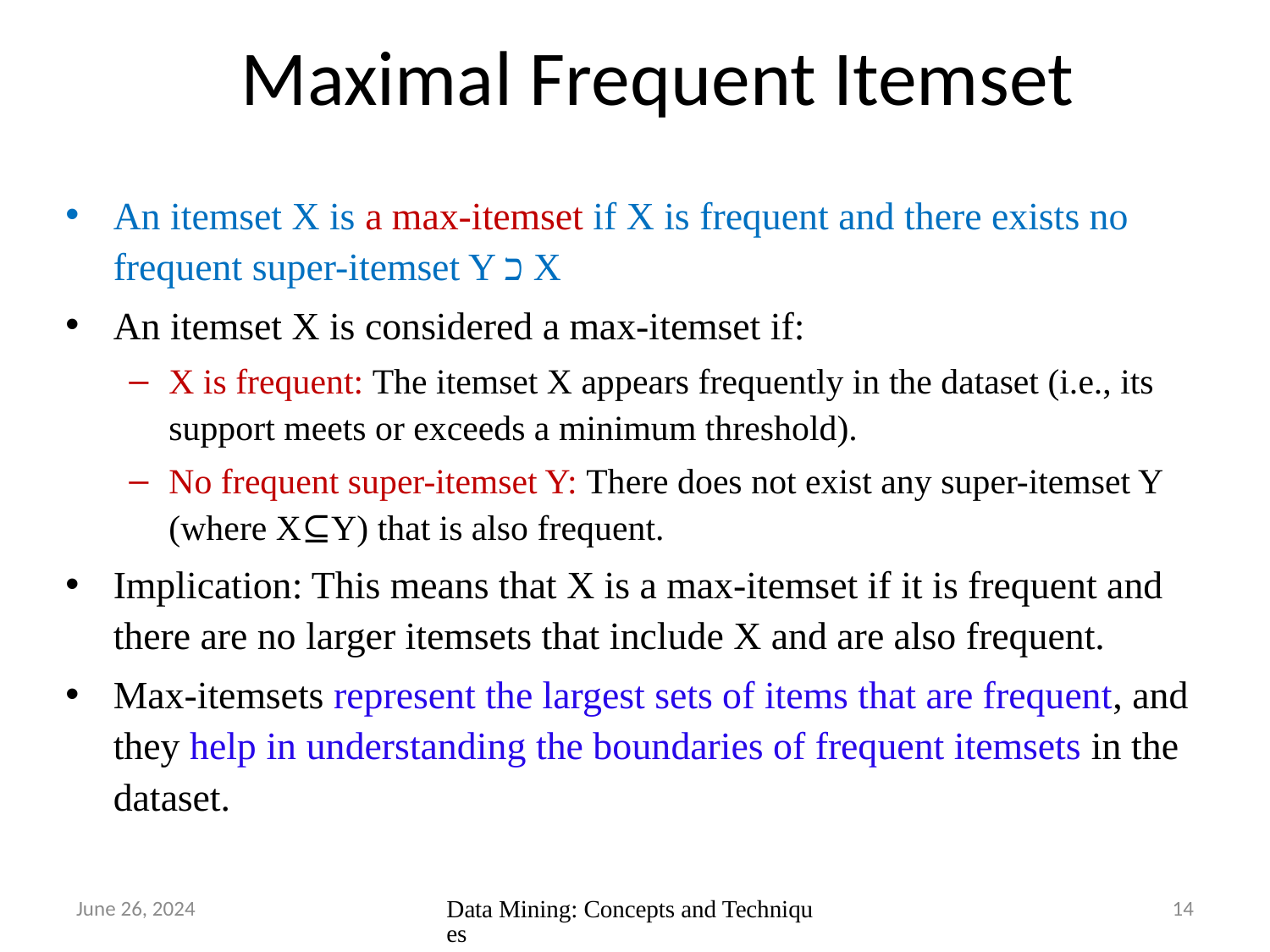

# Maximal Frequent Itemset
An itemset X is a max-itemset if X is frequent and there exists no frequent super-itemset Y כ X
An itemset X is considered a max-itemset if:
X is frequent: The itemset X appears frequently in the dataset (i.e., its support meets or exceeds a minimum threshold).
No frequent super-itemset Y: There does not exist any super-itemset Y (where X⊆Y) that is also frequent.
Implication: This means that X is a max-itemset if it is frequent and there are no larger itemsets that include X and are also frequent.
Max-itemsets represent the largest sets of items that are frequent, and they help in understanding the boundaries of frequent itemsets in the dataset.
June 26, 2024
Data Mining: Concepts and Techniques
14